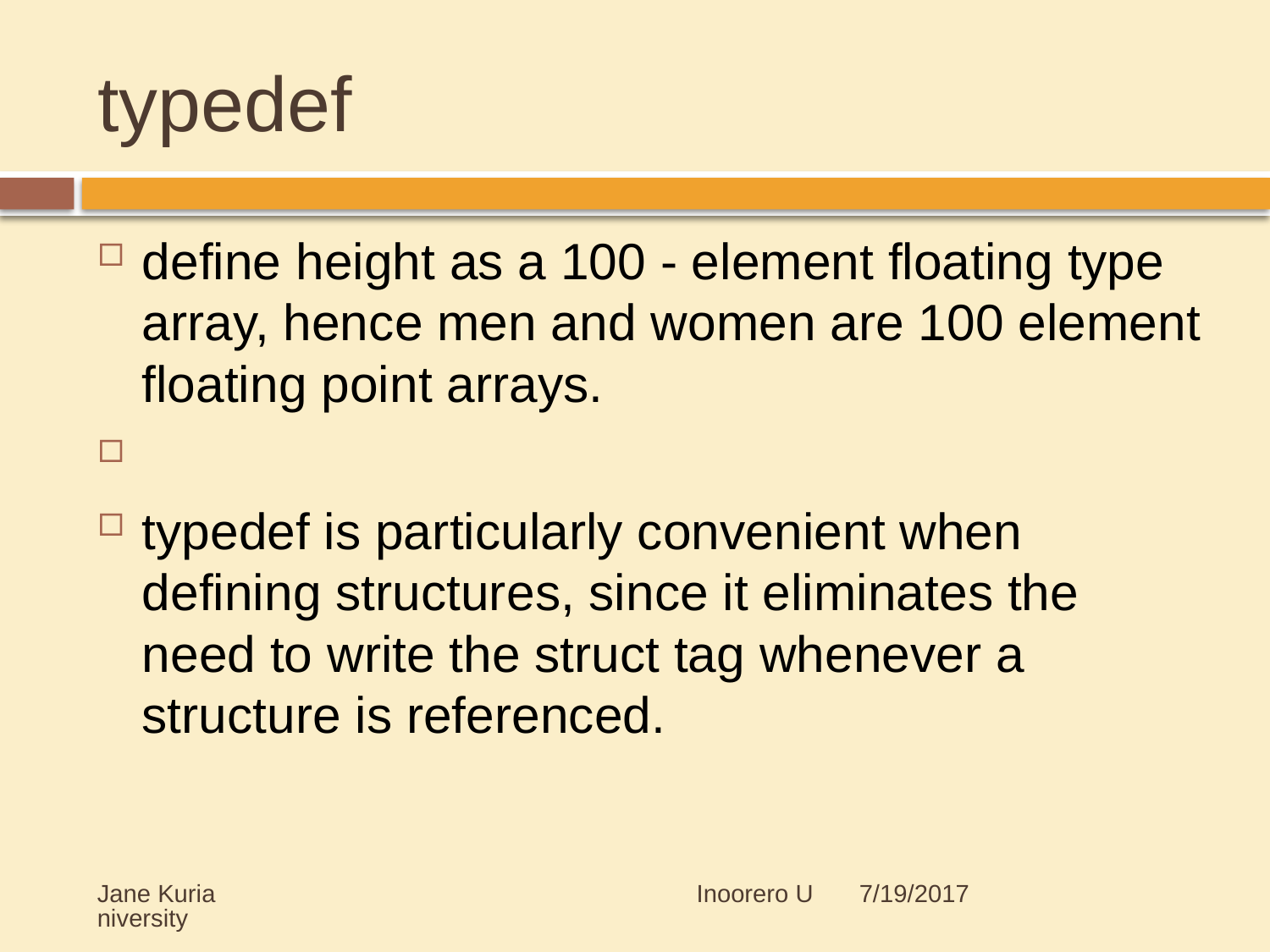

# typedef
30
define height as a 100 - element floating type array, hence men and women are 100 element floating point arrays.

typedef is particularly convenient when defining structures, since it eliminates the need to write the struct tag whenever a structure is referenced.

Jane Kuria                                                                     Inoorero University
7/19/2017